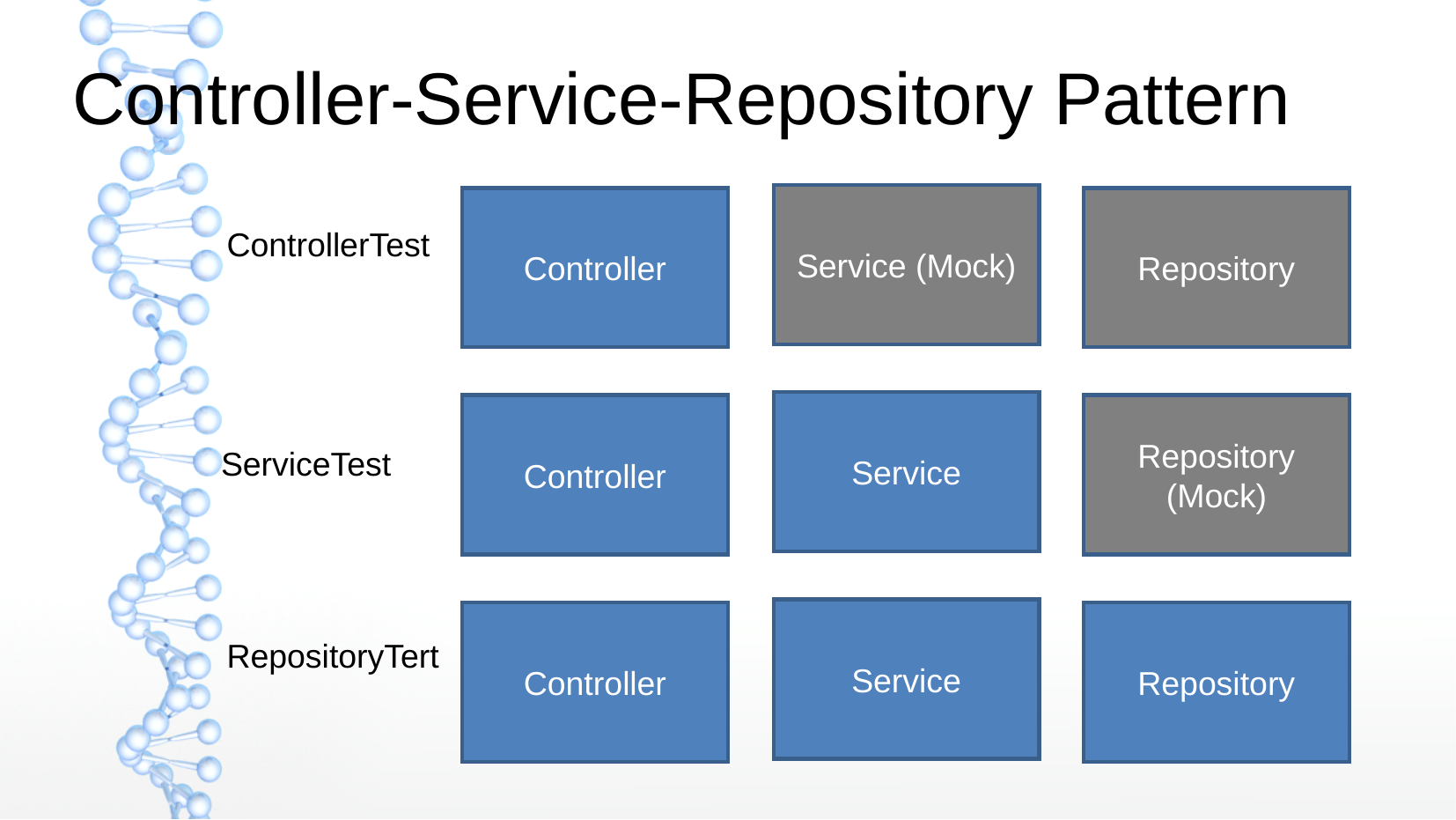

# Controller-Service-Repository Pattern
Service (Mock)
Controller
Repository
ControllerTest
Service
Controller
Repository (Mock)
ServiceTest
Service
Controller
Repository
RepositoryTert